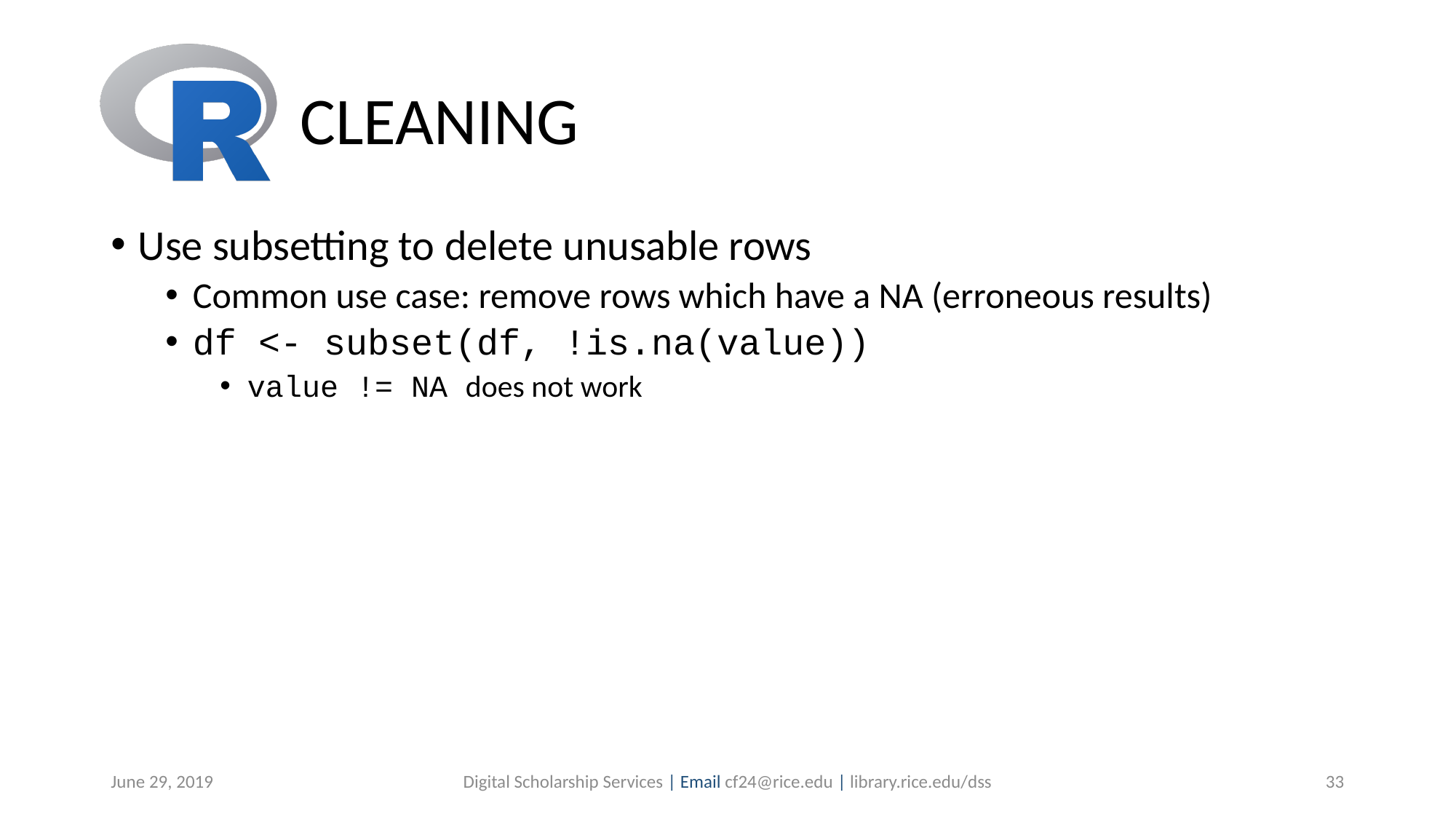

# CLEANING
Use subsetting to delete unusable rows
Common use case: remove rows which have a NA (erroneous results)
df <- subset(df, !is.na(value))
value != NA does not work
June 29, 2019
Digital Scholarship Services | Email cf24@rice.edu | library.rice.edu/dss
33